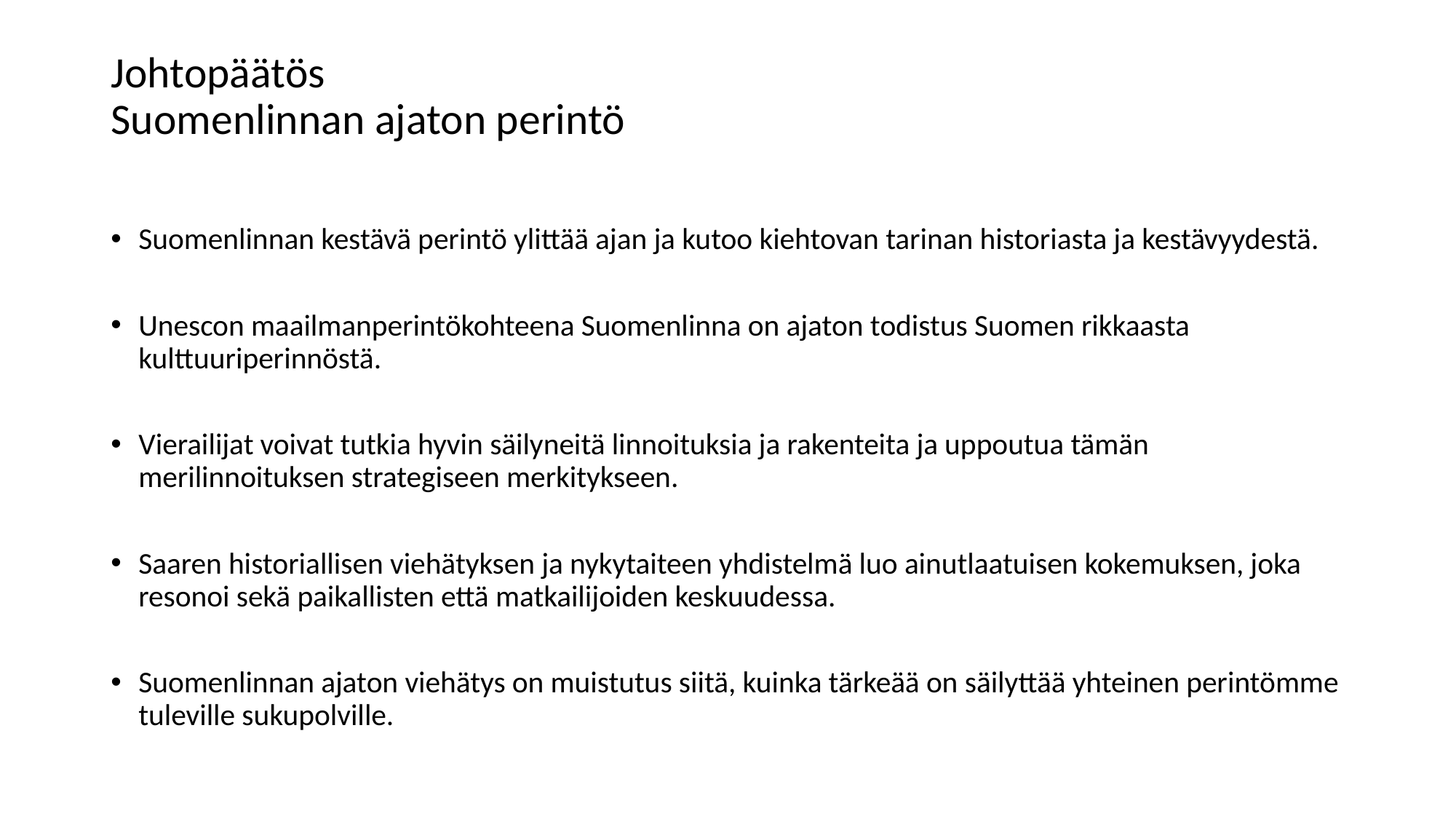

# Johtopäätös Suomenlinnan ajaton perintö
Suomenlinnan kestävä perintö ylittää ajan ja kutoo kiehtovan tarinan historiasta ja kestävyydestä.

Unescon maailmanperintökohteena Suomenlinna on ajaton todistus Suomen rikkaasta kulttuuriperinnöstä.

Vierailijat voivat tutkia hyvin säilyneitä linnoituksia ja rakenteita ja uppoutua tämän merilinnoituksen strategiseen merkitykseen.

Saaren historiallisen viehätyksen ja nykytaiteen yhdistelmä luo ainutlaatuisen kokemuksen, joka resonoi sekä paikallisten että matkailijoiden keskuudessa.

Suomenlinnan ajaton viehätys on muistutus siitä, kuinka tärkeää on säilyttää yhteinen perintömme tuleville sukupolville.